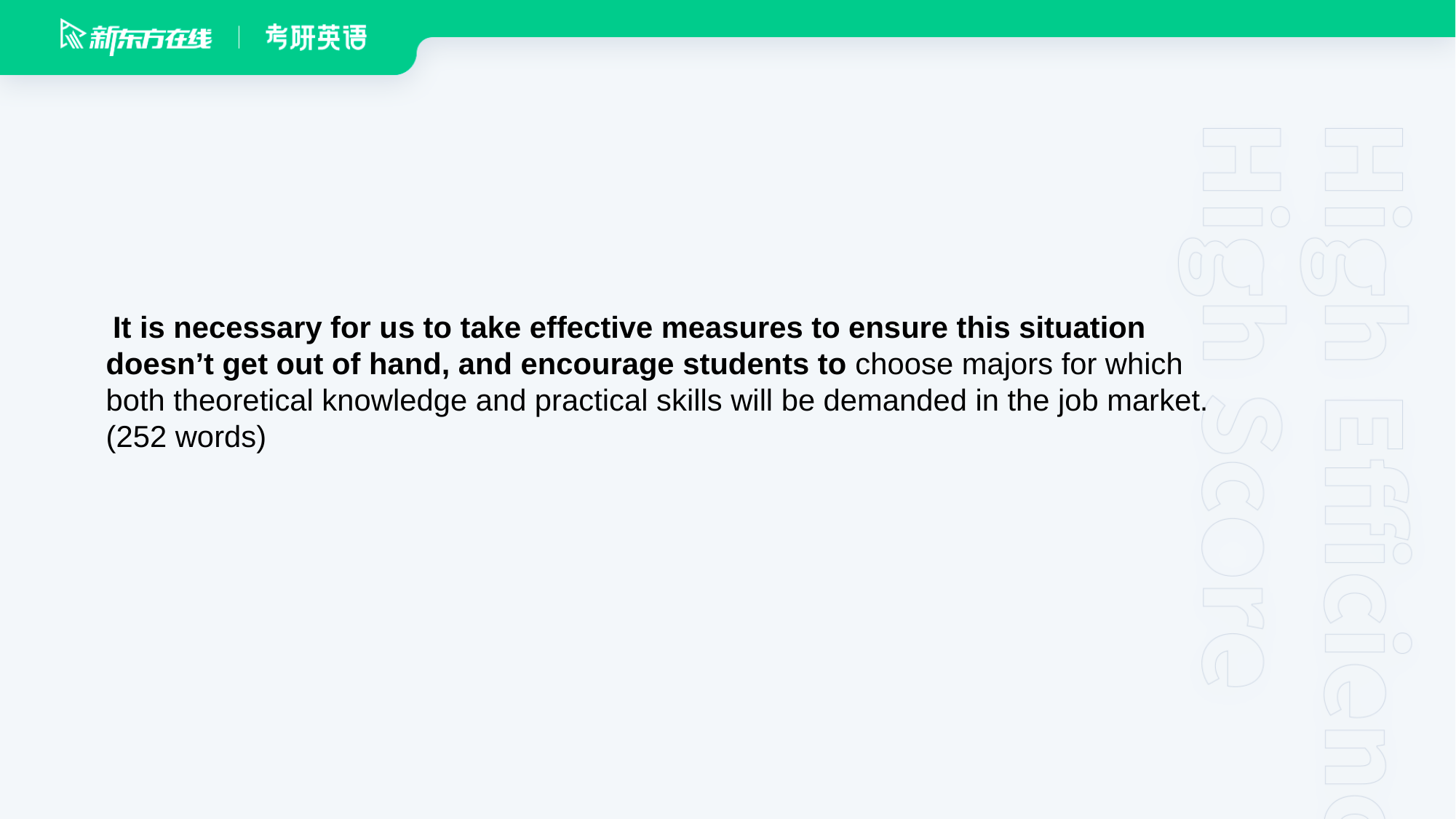

It is necessary for us to take effective measures to ensure this situation doesn’t get out of hand, and encourage students to choose majors for which both theoretical knowledge and practical skills will be demanded in the job market. (252 words)